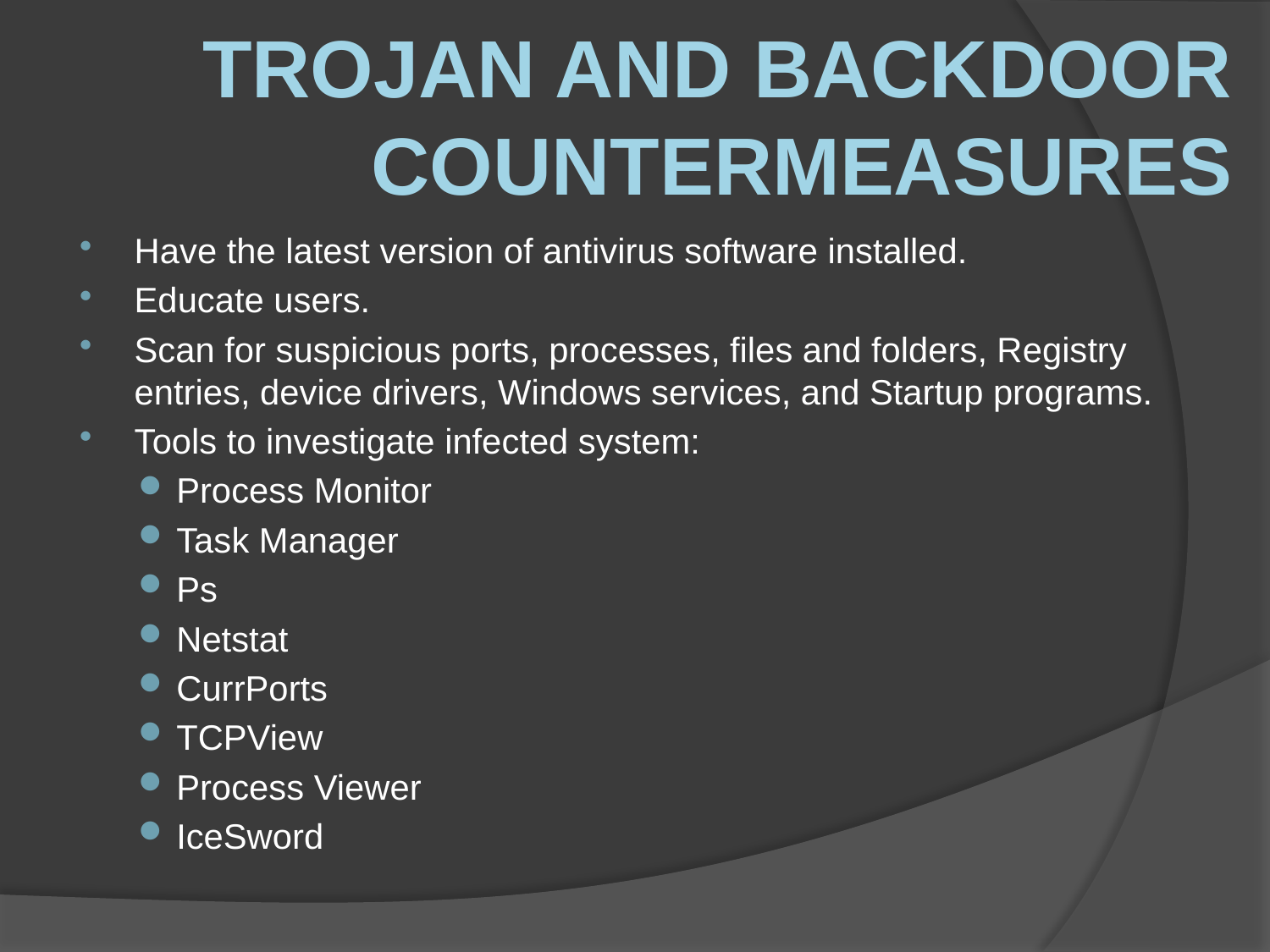

# Trojan and Backdoor Countermeasures
Have the latest version of antivirus software installed.
Educate users.
Scan for suspicious ports, processes, files and folders, Registry entries, device drivers, Windows services, and Startup programs.
Tools to investigate infected system:
Process Monitor
Task Manager
Ps
Netstat
CurrPorts
TCPView
Process Viewer
IceSword